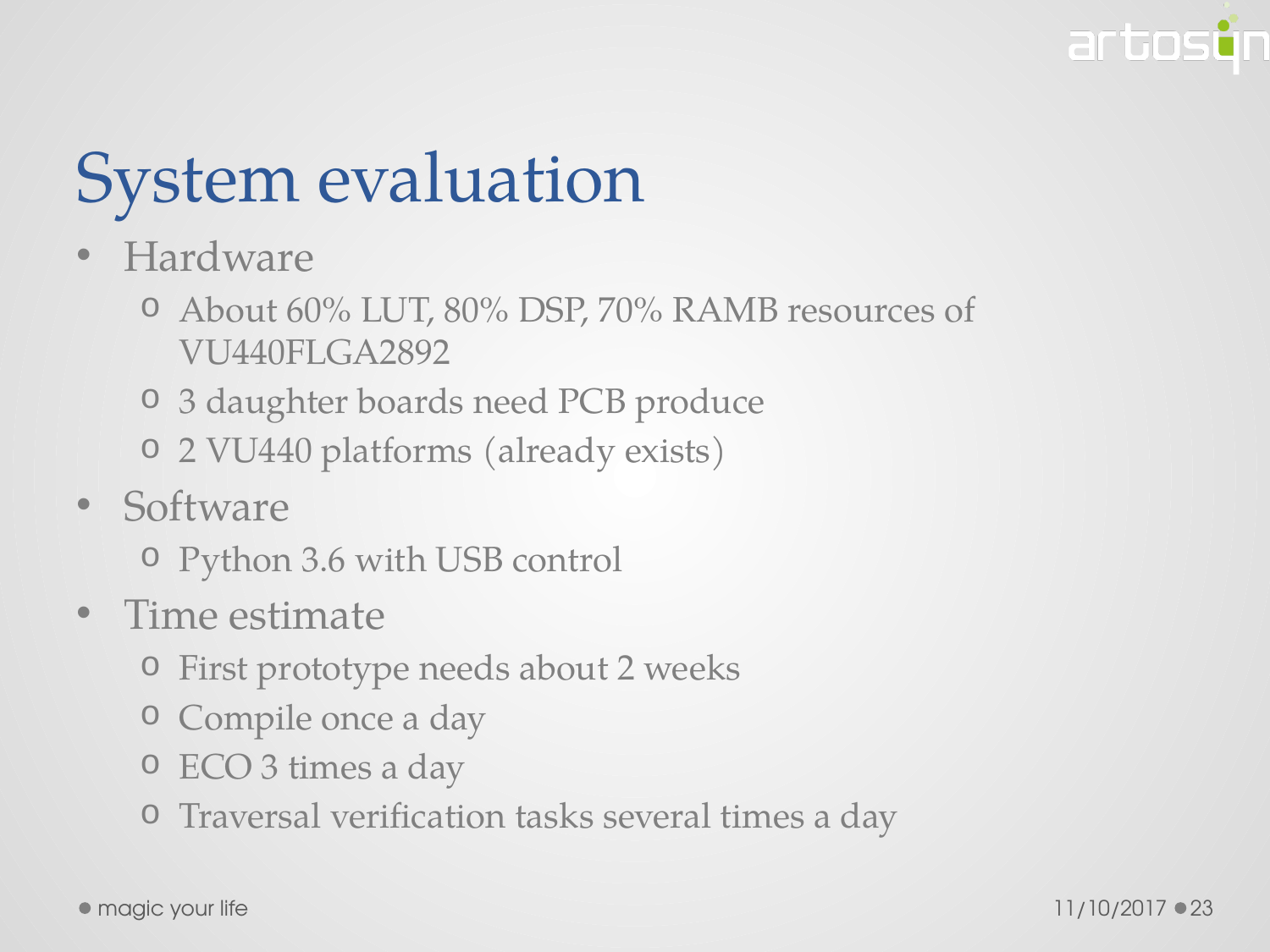

# System evaluation
Hardware
About 60% LUT, 80% DSP, 70% RAMB resources of VU440FLGA2892
3 daughter boards need PCB produce
2 VU440 platforms (already exists)
Software
Python 3.6 with USB control
Time estimate
First prototype needs about 2 weeks
Compile once a day
ECO 3 times a day
Traversal verification tasks several times a day
magic your life
11/10/2017
23